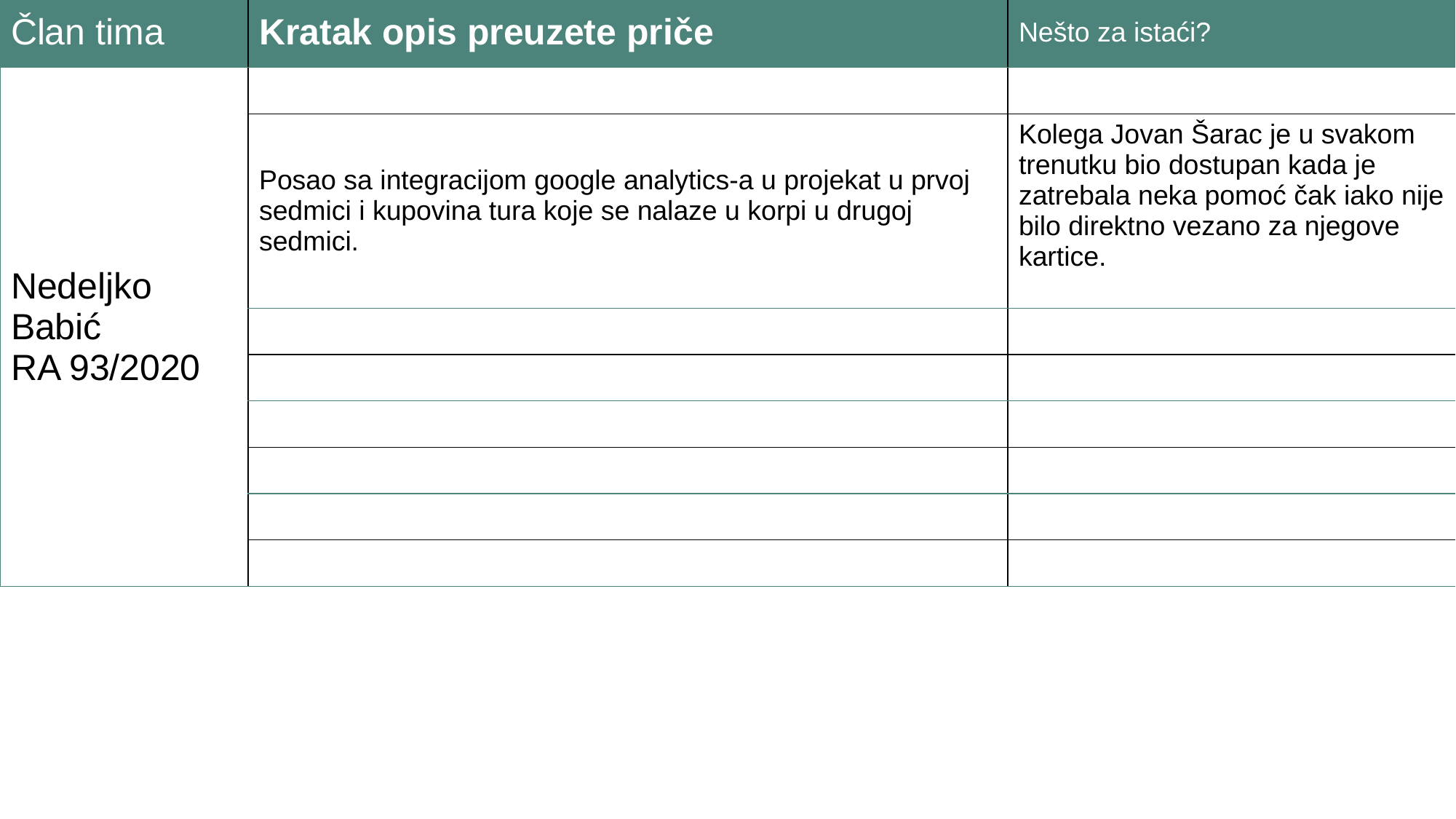

| Član tima | Kratak opis preuzete priče | Nešto za istaći? |
| --- | --- | --- |
| Nedeljko Babić RA 93/2020 |  |  |
|  | Posao sa integracijom google analytics-a u projekat u prvoj sedmici i kupovina tura koje se nalaze u korpi u drugoj sedmici. | Kolega Jovan Šarac je u svakom trenutku bio dostupan kada je zatrebala neka pomoć čak iako nije bilo direktno vezano za njegove kartice. |
|  |  |  |
|  |  |  |
|  |  |  |
|  |  |  |
|  |  |  |
|  |  |  |